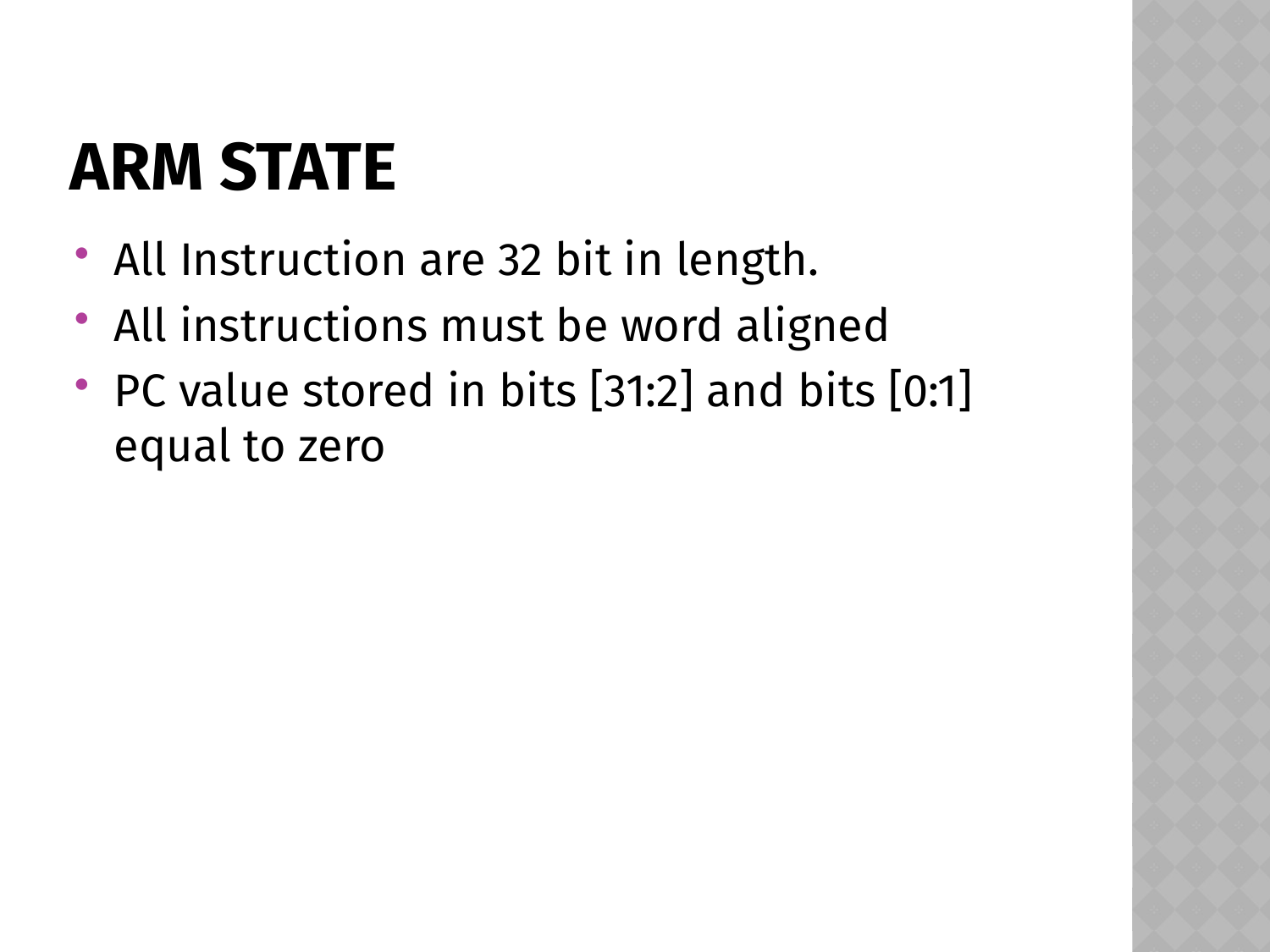

# ARM state
All Instruction are 32 bit in length.
All instructions must be word aligned
PC value stored in bits [31:2] and bits [0:1] equal to zero